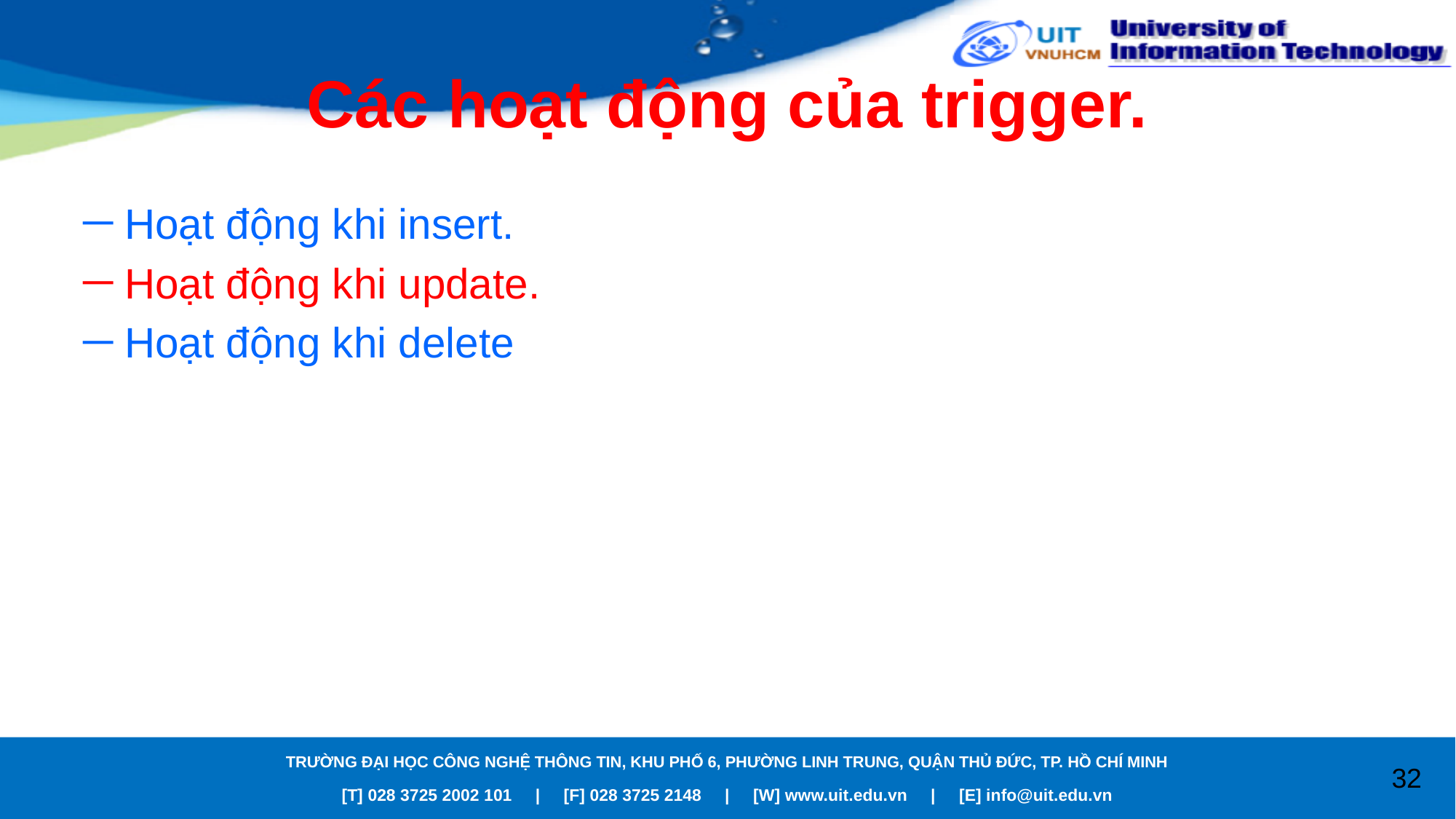

# Các hoạt động của trigger.
Hoạt động khi insert.
Hoạt động khi update.
Hoạt động khi delete